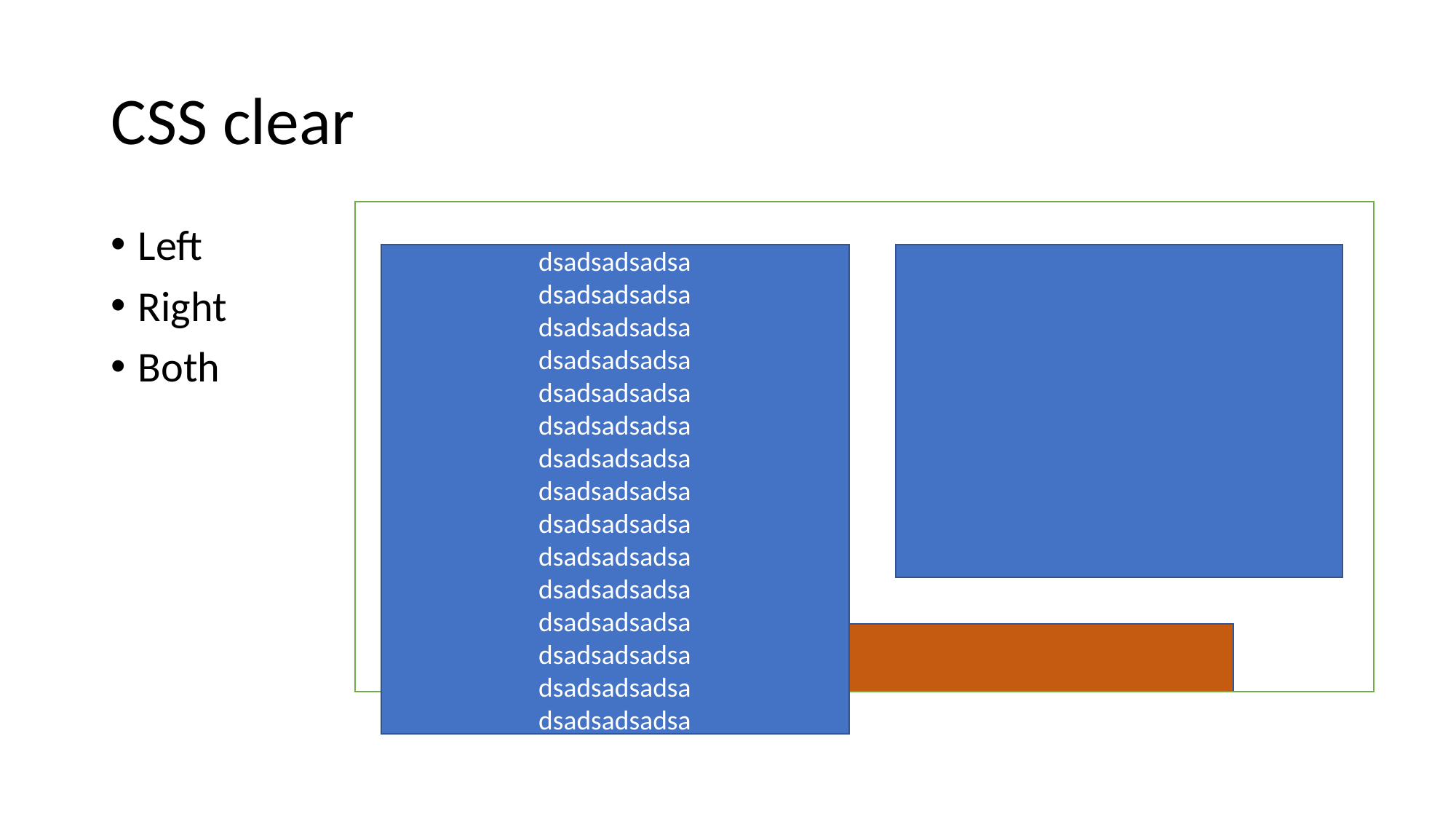

# CSS clear

Left
Right
Both

dsadsadsadsadsadsadsadsa
dsadsadsadsa
dsadsadsadsa
dsadsadsadsa
dsadsadsadsa
dsadsadsadsa
dsadsadsadsa
dsadsadsadsa
dsadsadsadsa
dsadsadsadsa
dsadsadsadsa
dsadsadsadsa
dsadsadsadsa
dsadsadsadsa
dsadsadsadsa
dsadsadsadsa